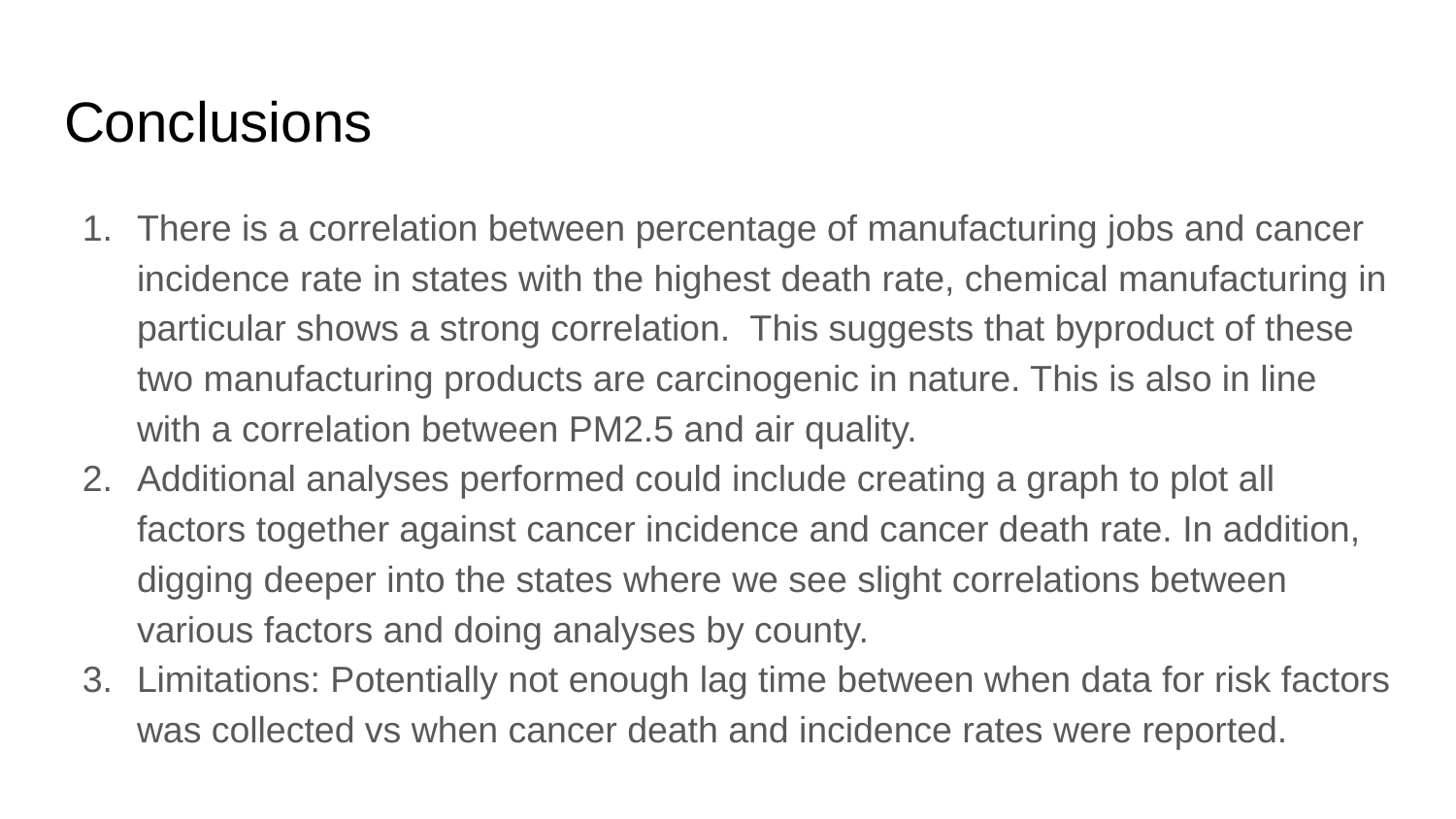

# Conclusions
There is a correlation between percentage of manufacturing jobs and cancer incidence rate in states with the highest death rate, chemical manufacturing in particular shows a strong correlation.  This suggests that byproduct of these two manufacturing products are carcinogenic in nature. This is also in line with a correlation between PM2.5 and air quality.
Additional analyses performed could include creating a graph to plot all factors together against cancer incidence and cancer death rate. In addition, digging deeper into the states where we see slight correlations between various factors and doing analyses by county.
Limitations: Potentially not enough lag time between when data for risk factors was collected vs when cancer death and incidence rates were reported.